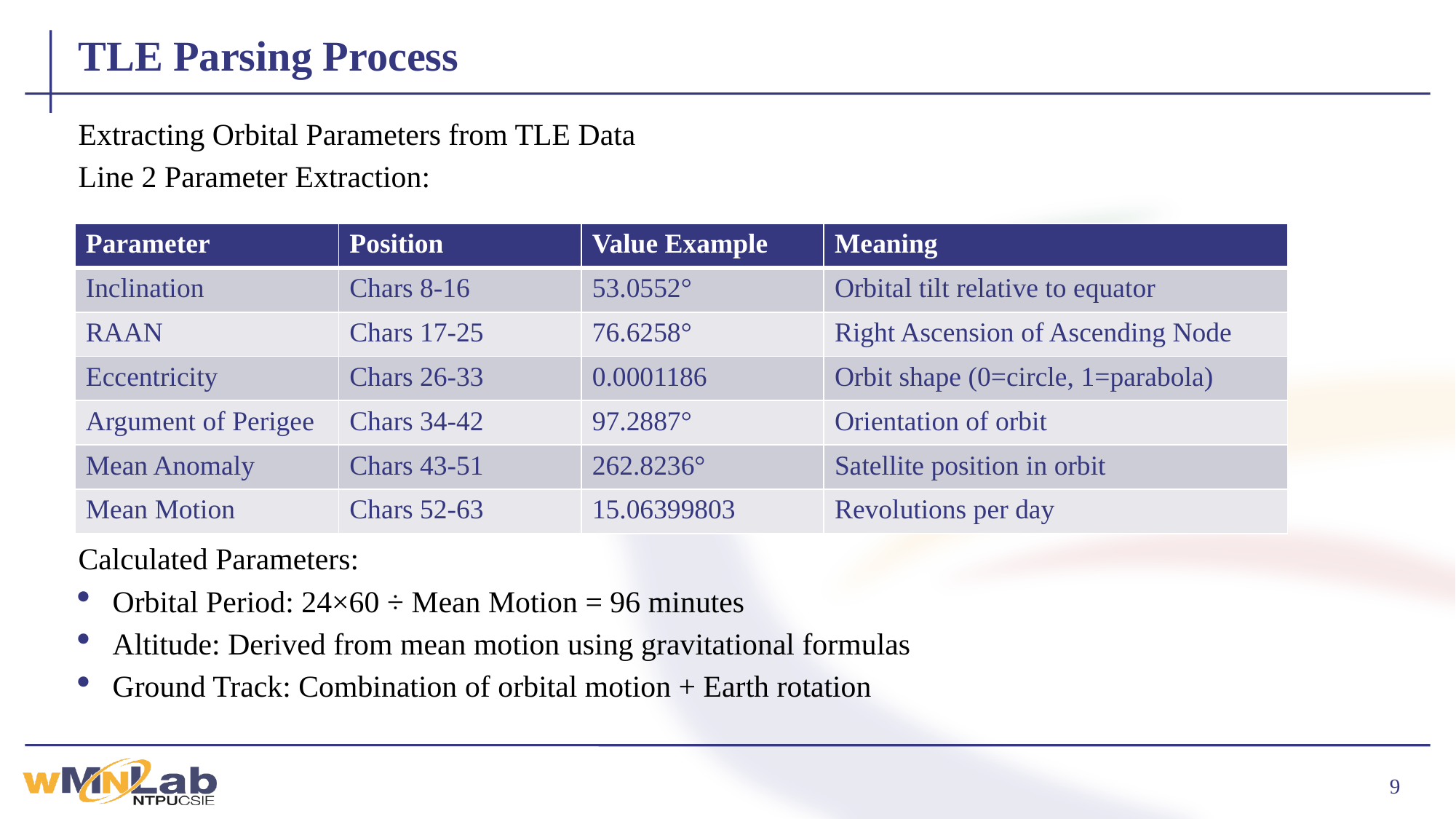

# TLE Parsing Process
Extracting Orbital Parameters from TLE Data
Line 2 Parameter Extraction:

Calculated Parameters:
Orbital Period: 24×60 ÷ Mean Motion = 96 minutes
Altitude: Derived from mean motion using gravitational formulas
Ground Track: Combination of orbital motion + Earth rotation
| Parameter | Position | Value Example | Meaning |
| --- | --- | --- | --- |
| Inclination | Chars 8-16 | 53.0552° | Orbital tilt relative to equator |
| RAAN | Chars 17-25 | 76.6258° | Right Ascension of Ascending Node |
| Eccentricity | Chars 26-33 | 0.0001186 | Orbit shape (0=circle, 1=parabola) |
| Argument of Perigee | Chars 34-42 | 97.2887° | Orientation of orbit |
| Mean Anomaly | Chars 43-51 | 262.8236° | Satellite position in orbit |
| Mean Motion | Chars 52-63 | 15.06399803 | Revolutions per day |